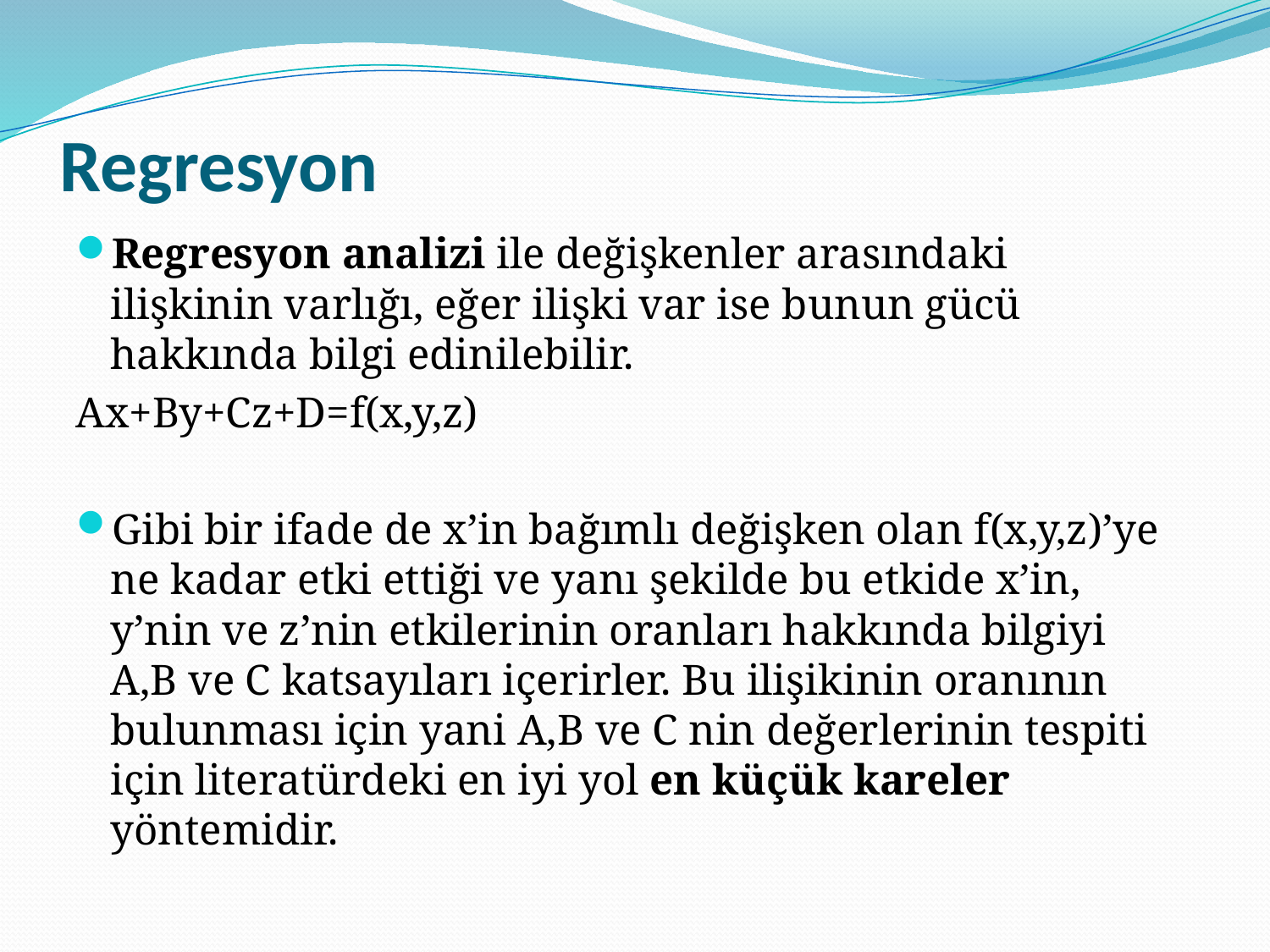

# Regresyon
Regresyon analizi ile değişkenler arasındaki ilişkinin varlığı, eğer ilişki var ise bunun gücü hakkında bilgi edinilebilir.
Ax+By+Cz+D=f(x,y,z)

Gibi bir ifade de x’in bağımlı değişken olan f(x,y,z)’ye ne kadar etki ettiği ve yanı şekilde bu etkide x’in, y’nin ve z’nin etkilerinin oranları hakkında bilgiyi A,B ve C katsayıları içerirler. Bu ilişikinin oranının bulunması için yani A,B ve C nin değerlerinin tespiti için literatürdeki en iyi yol en küçük kareler yöntemidir.